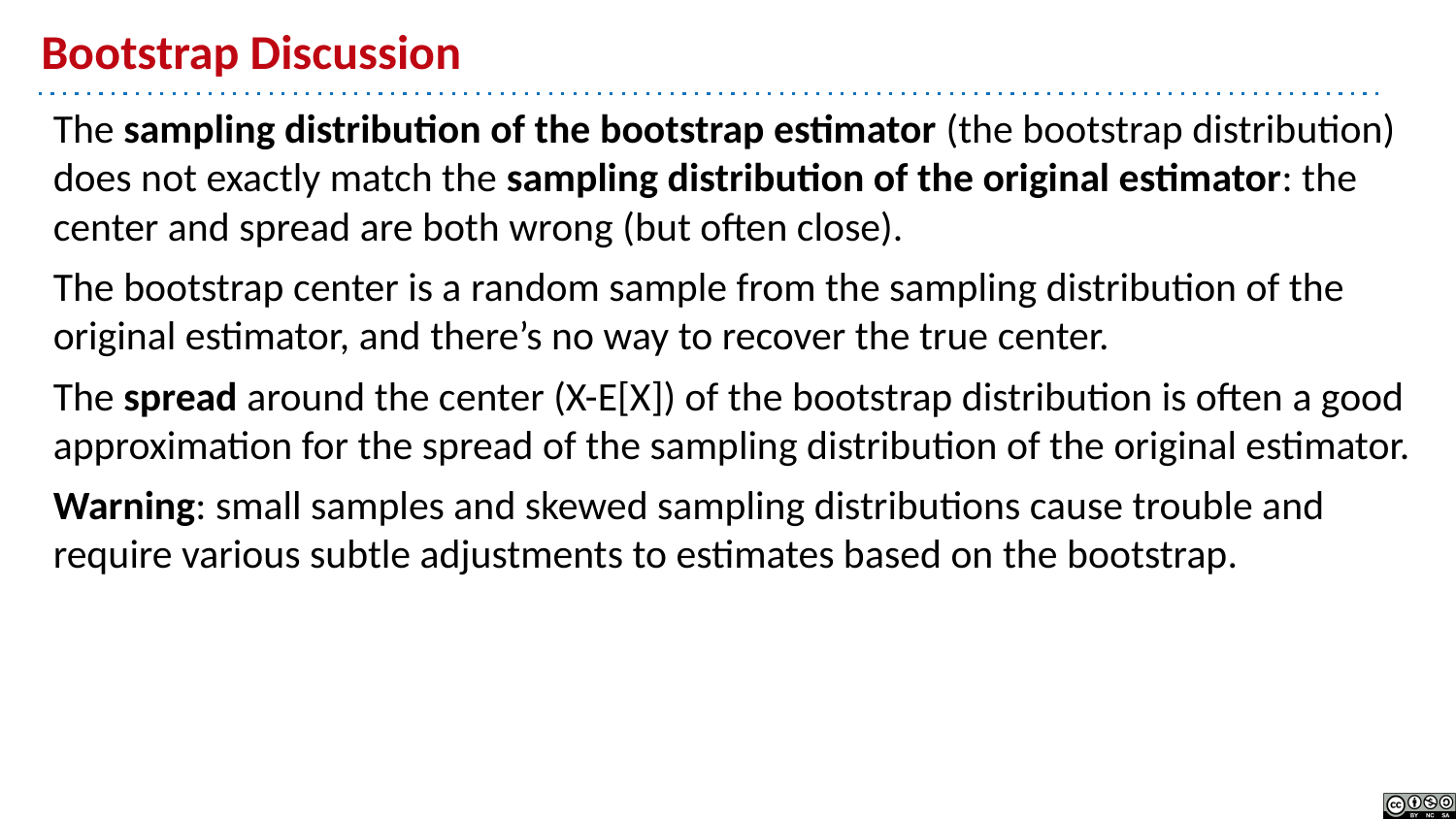

# Bootstrap Discussion
The sampling distribution of the bootstrap estimator (the bootstrap distribution) does not exactly match the sampling distribution of the original estimator: the center and spread are both wrong (but often close).
The bootstrap center is a random sample from the sampling distribution of the original estimator, and there’s no way to recover the true center.
The spread around the center (X-E[X]) of the bootstrap distribution is often a good approximation for the spread of the sampling distribution of the original estimator.
Warning: small samples and skewed sampling distributions cause trouble and require various subtle adjustments to estimates based on the bootstrap.